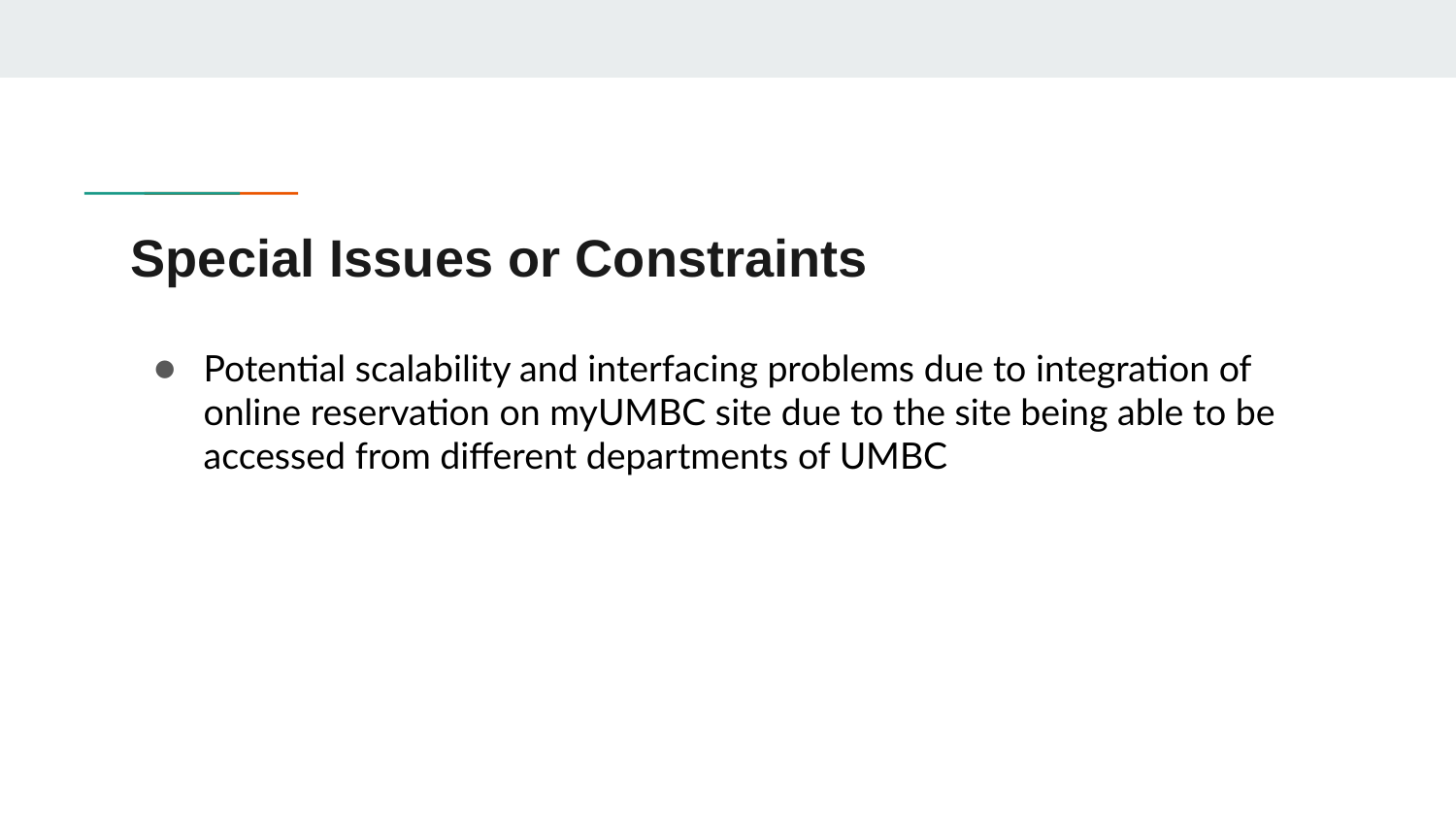

# Special Issues or Constraints
Potential scalability and interfacing problems due to integration of online reservation on myUMBC site due to the site being able to be accessed from different departments of UMBC